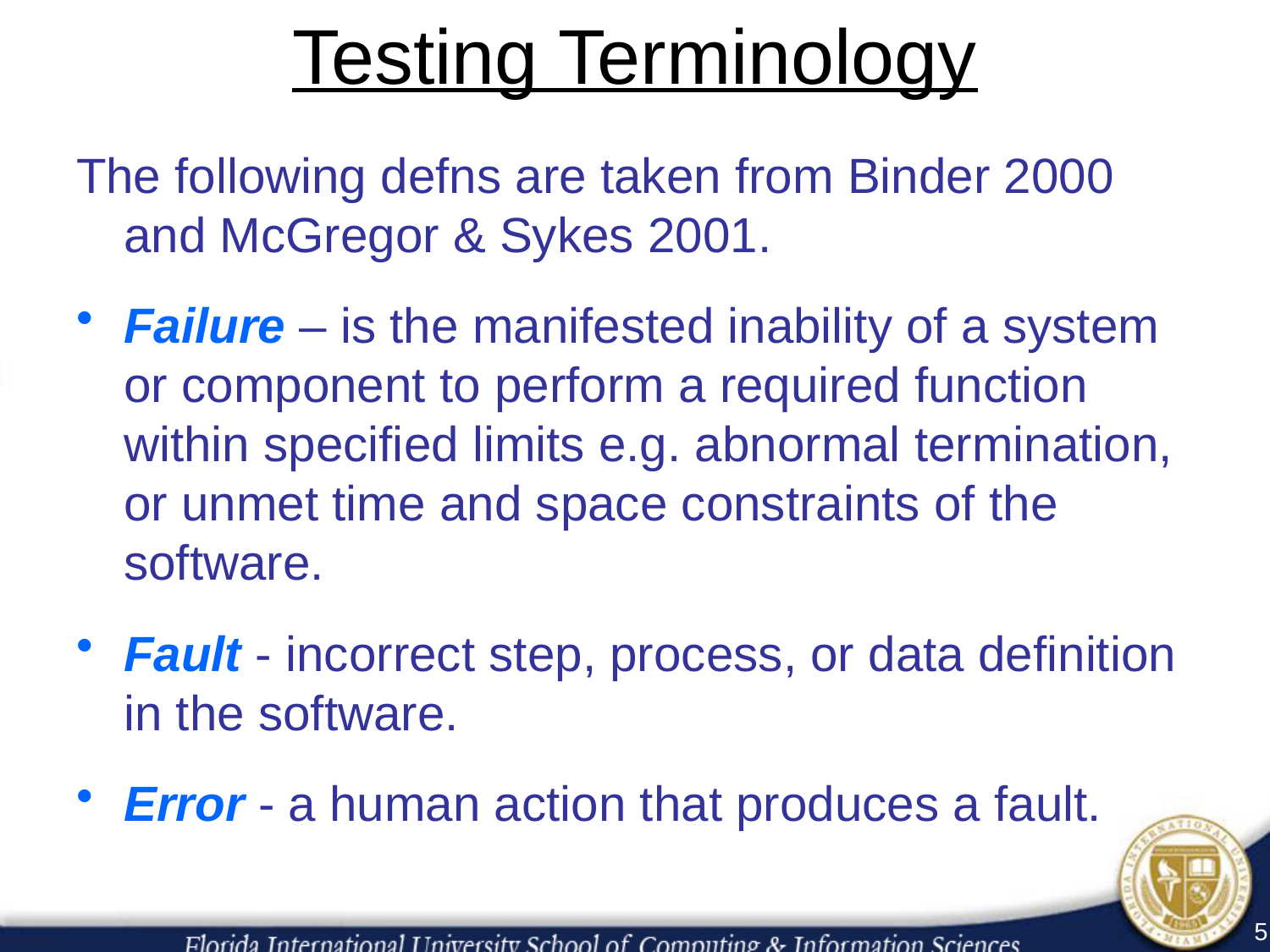

# Testing Terminology
The following defns are taken from Binder 2000 and McGregor & Sykes 2001.
Failure – is the manifested inability of a system or component to perform a required function within specified limits e.g. abnormal termination, or unmet time and space constraints of the software.
Fault - incorrect step, process, or data definition in the software.
Error - a human action that produces a fault.
5